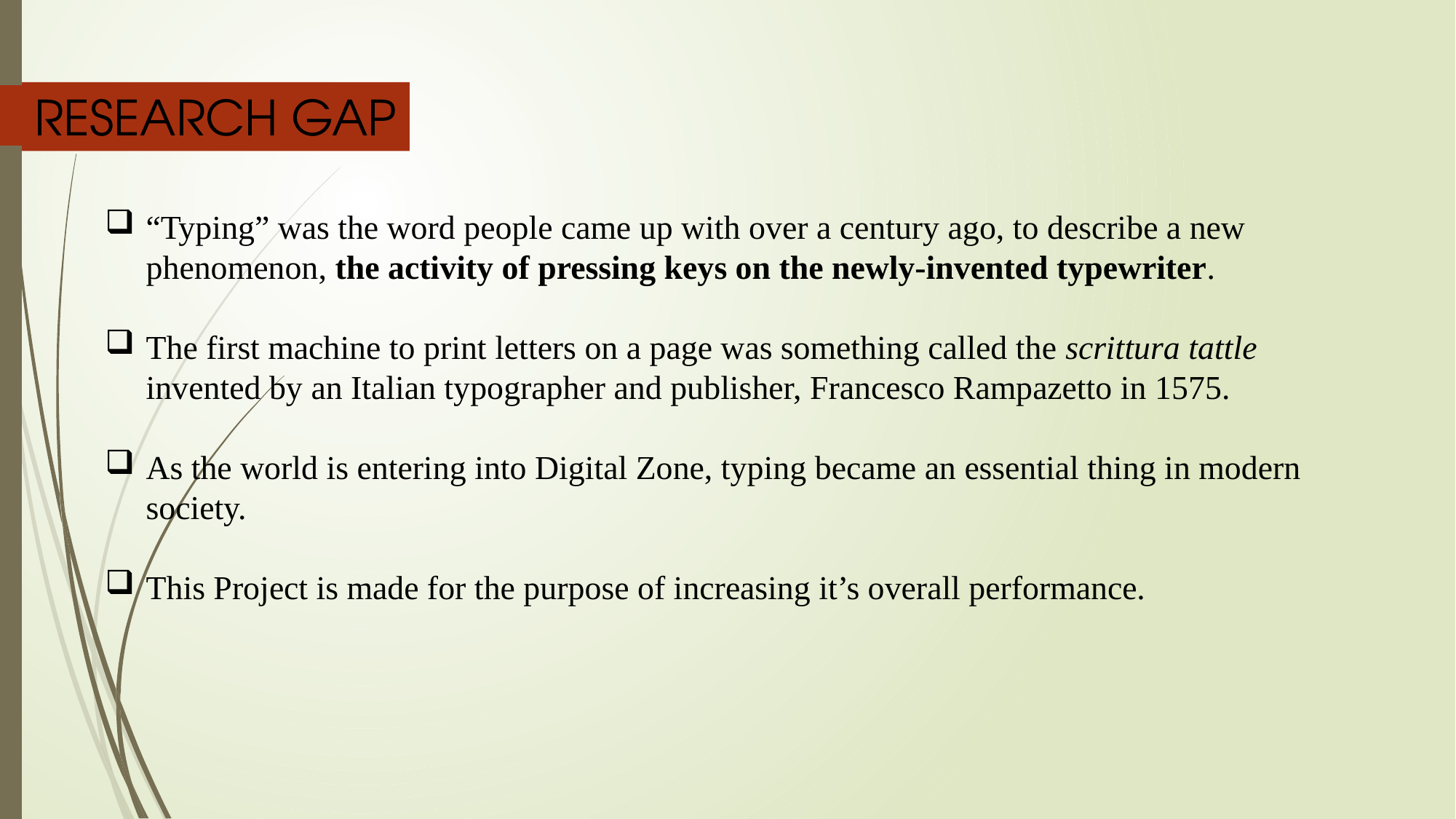

RESEARCH GAP
“Typing” was the word people came up with over a century ago, to describe a new phenomenon, the activity of pressing keys on the newly-invented typewriter.

The first machine to print letters on a page was something called the scrittura tattle invented by an Italian typographer and publisher, Francesco Rampazetto in 1575.

As the world is entering into Digital Zone, typing became an essential thing in modern society.

This Project is made for the purpose of increasing it’s overall performance.